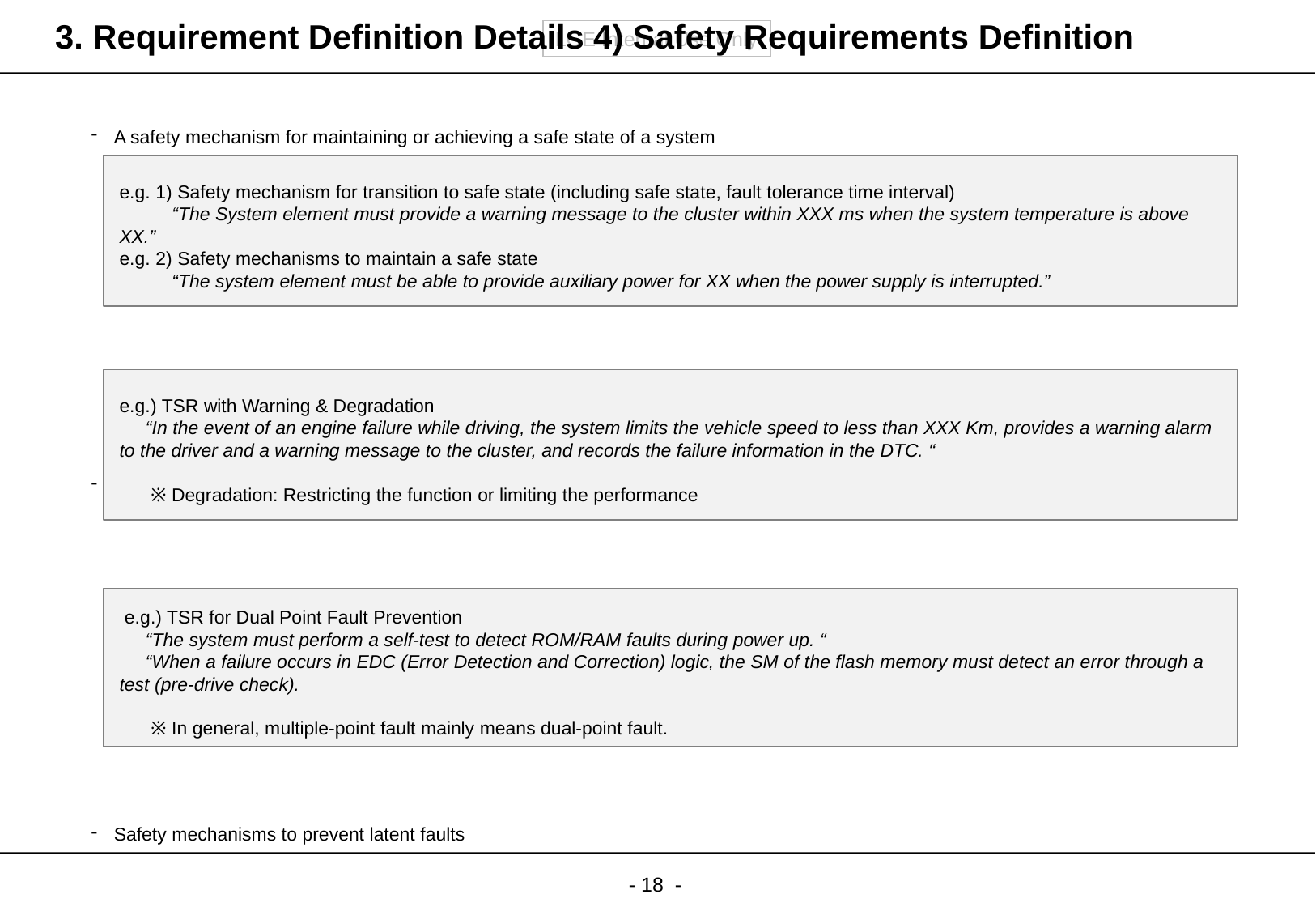

# 3. Requirement Definition Details 4) Safety Requirements Definition
A safety mechanism for maintaining or achieving a safe state of a system

Safety mechanism to provide warning and degradation to the driver

Safety mechanisms to prevent latent faults
e.g. 1) Safety mechanism for transition to safe state (including safe state, fault tolerance time interval)
          “The System element must provide a warning message to the cluster within XXX ms when the system temperature is above XX.”
e.g. 2) Safety mechanisms to maintain a safe state
          “The system element must be able to provide auxiliary power for XX when the power supply is interrupted.”
e.g.) TSR with Warning & Degradation
     “In the event of an engine failure while driving, the system limits the vehicle speed to less than XXX Km, provides a warning alarm to the driver and a warning message to the cluster, and records the failure information in the DTC. “

      ※ Degradation: Restricting the function or limiting the performance
 e.g.) TSR for Dual Point Fault Prevention
     “The system must perform a self-test to detect ROM/RAM faults during power up. “
     “When a failure occurs in EDC (Error Detection and Correction) logic, the SM of the flash memory must detect an error through a test (pre-drive check).

      ※ In general, multiple-point fault mainly means dual-point fault.